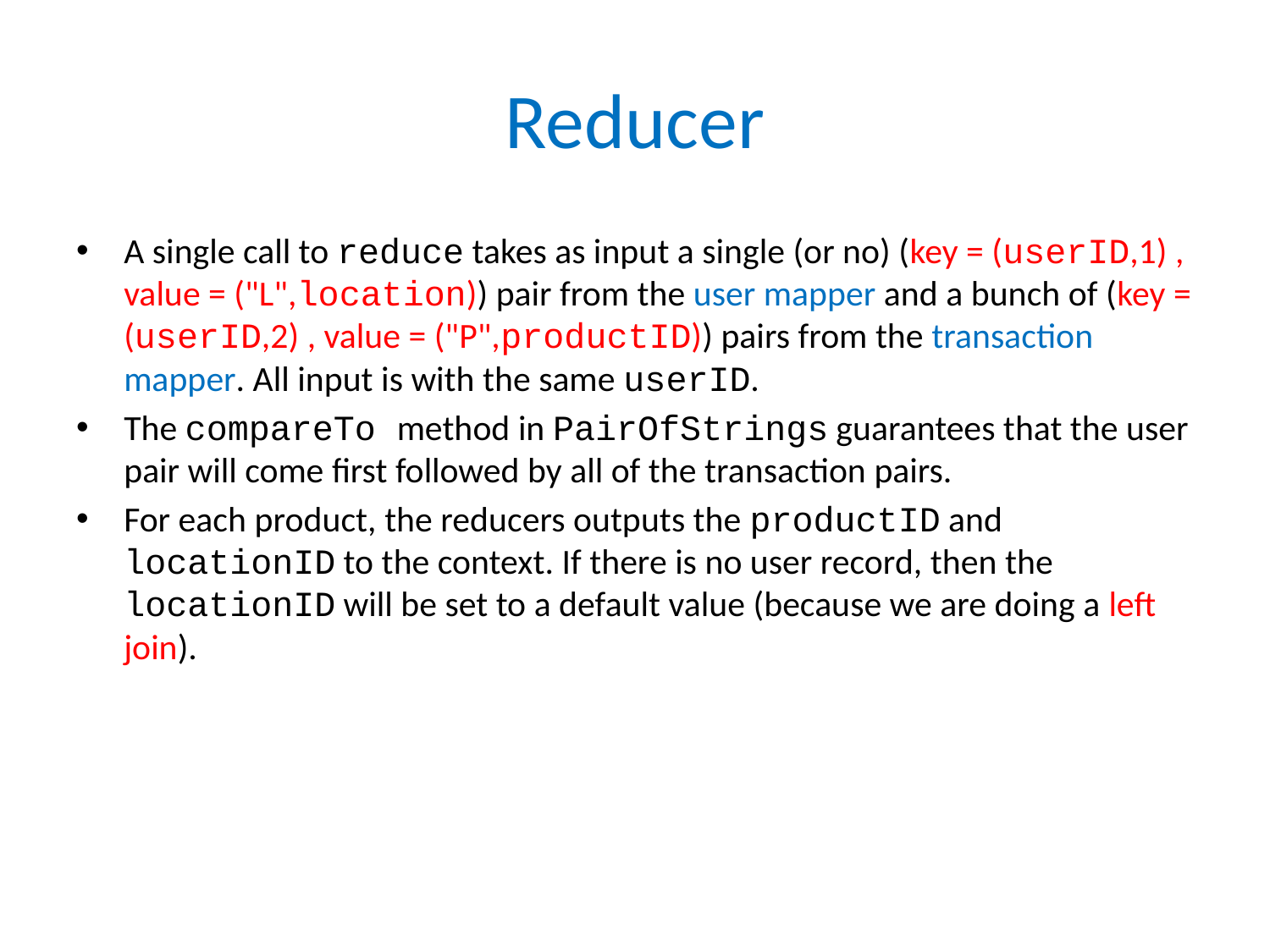

# Reducer
A single call to reduce takes as input a single (or no) (key = (userID,1) , value = ("L",location)) pair from the user mapper and a bunch of (key = (userID,2) , value = ("P",productID)) pairs from the transaction mapper. All input is with the same userID.
The compareTo method in PairOfStrings guarantees that the user pair will come first followed by all of the transaction pairs.
For each product, the reducers outputs the productID and locationID to the context. If there is no user record, then the locationID will be set to a default value (because we are doing a left join).